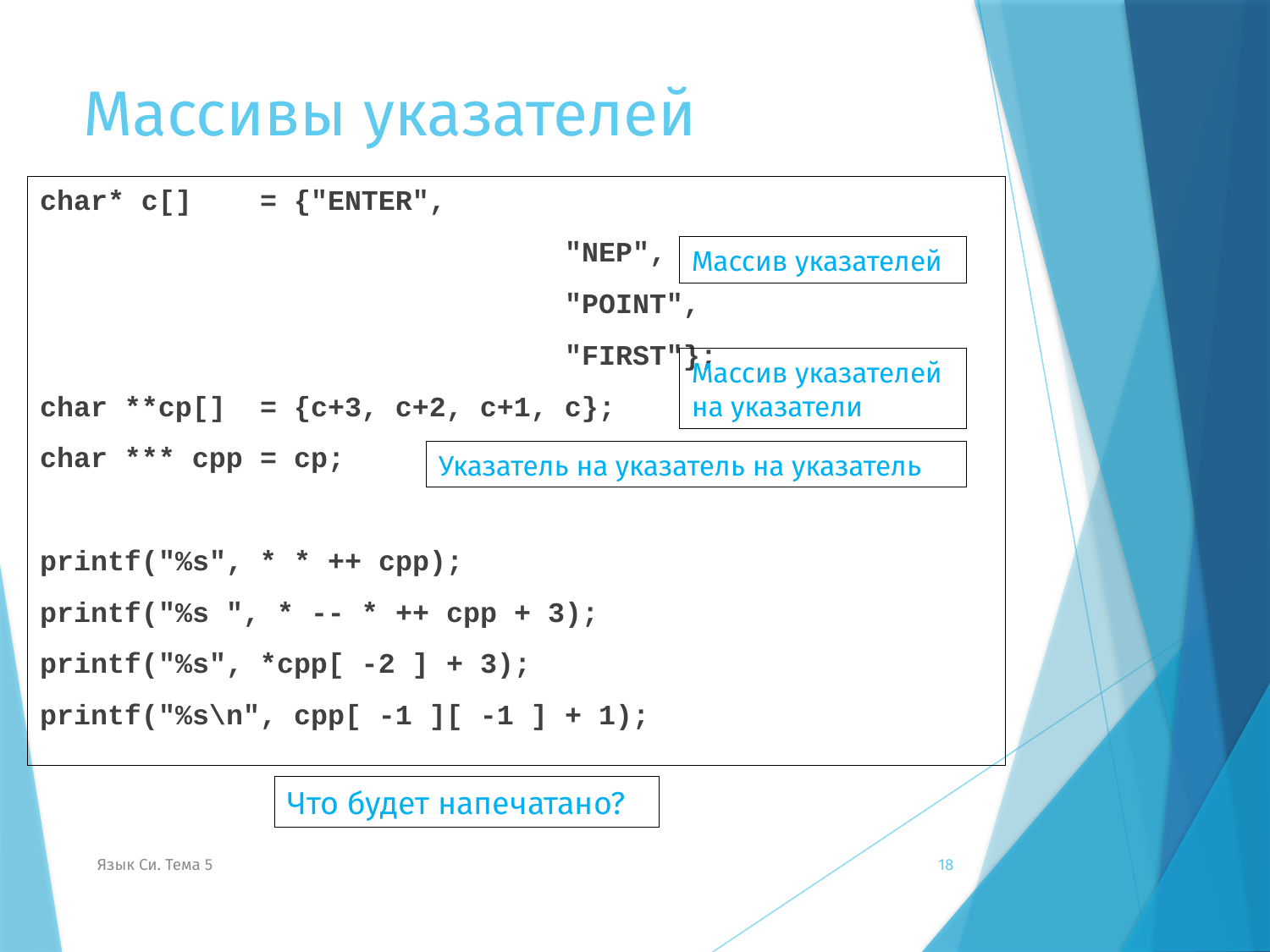

# Массивы указателей
char* c[]    = {"ENTER",
				 "NEP",
				 "POINT",
				 "FIRST"};
char **cp[]  = {c+3, c+2, c+1, c};
char *** cpp = cp;

printf("%s", * * ++ cpp);
printf("%s ", * -- * ++ cpp + 3);
printf("%s", *cpp[ -2 ] + 3);
printf("%s\n", cpp[ -1 ][ -1 ] + 1);

Массив указателей
Массив указателей на указатели
Указатель на указатель на указатель
Что будет напечатано?
Язык Си. Тема 5
18